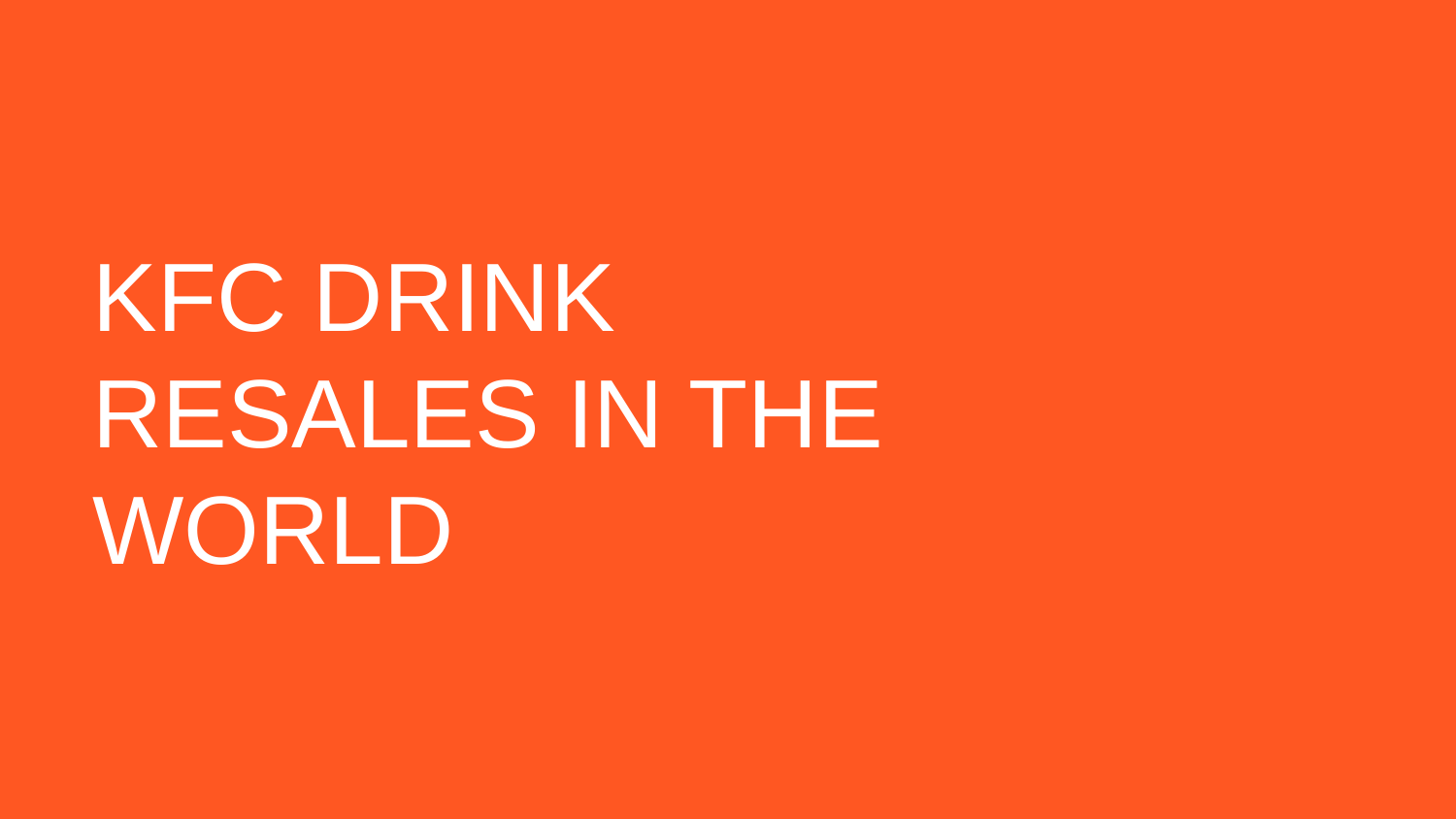

# KFC DRINK RESALES IN THE WORLD